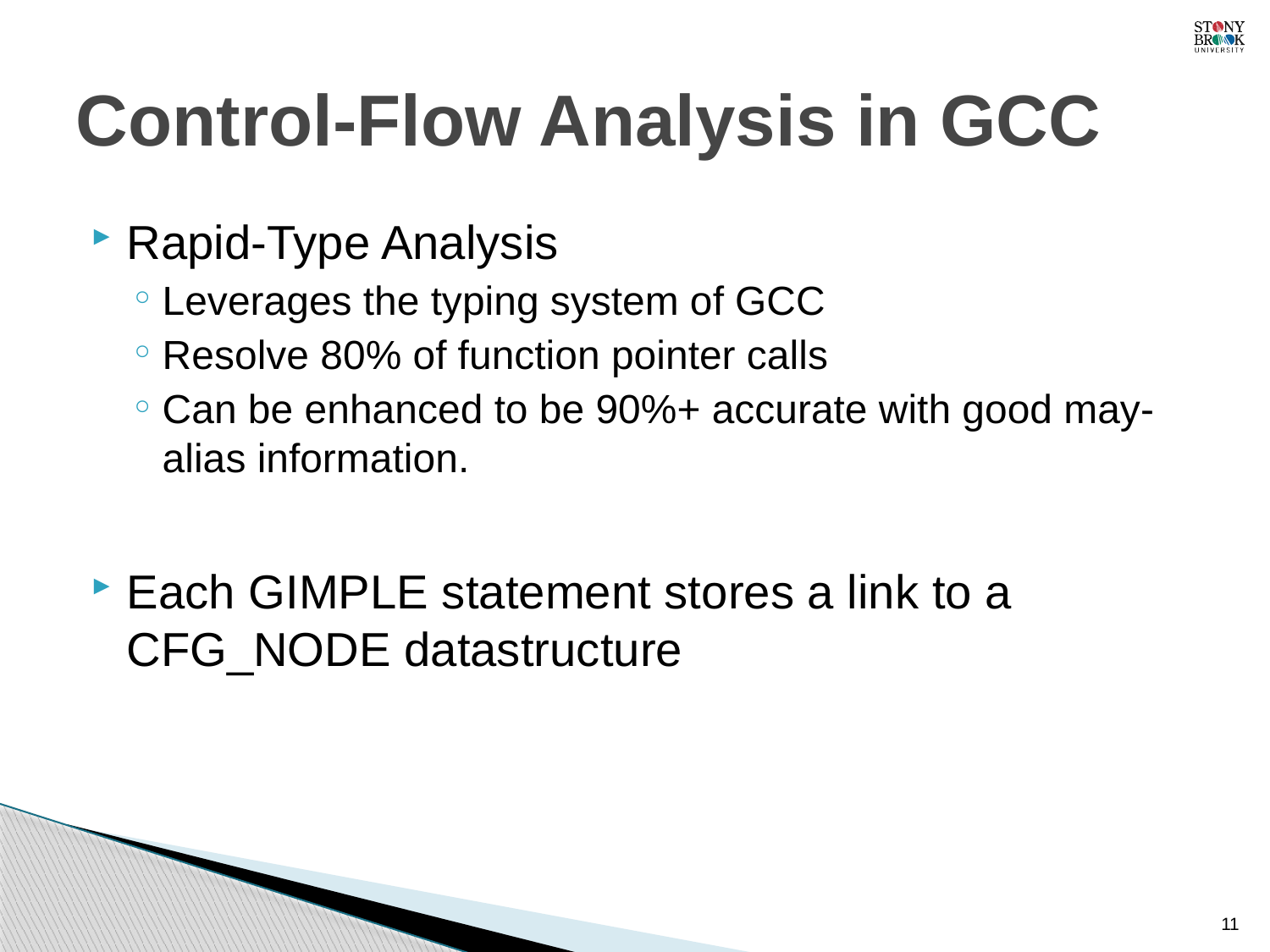

# Control-Flow Analysis in GCC
Rapid-Type Analysis
Leverages the typing system of GCC
Resolve 80% of function pointer calls
Can be enhanced to be 90%+ accurate with good may-alias information.

Each GIMPLE statement stores a link to a CFG_NODE datastructure
11